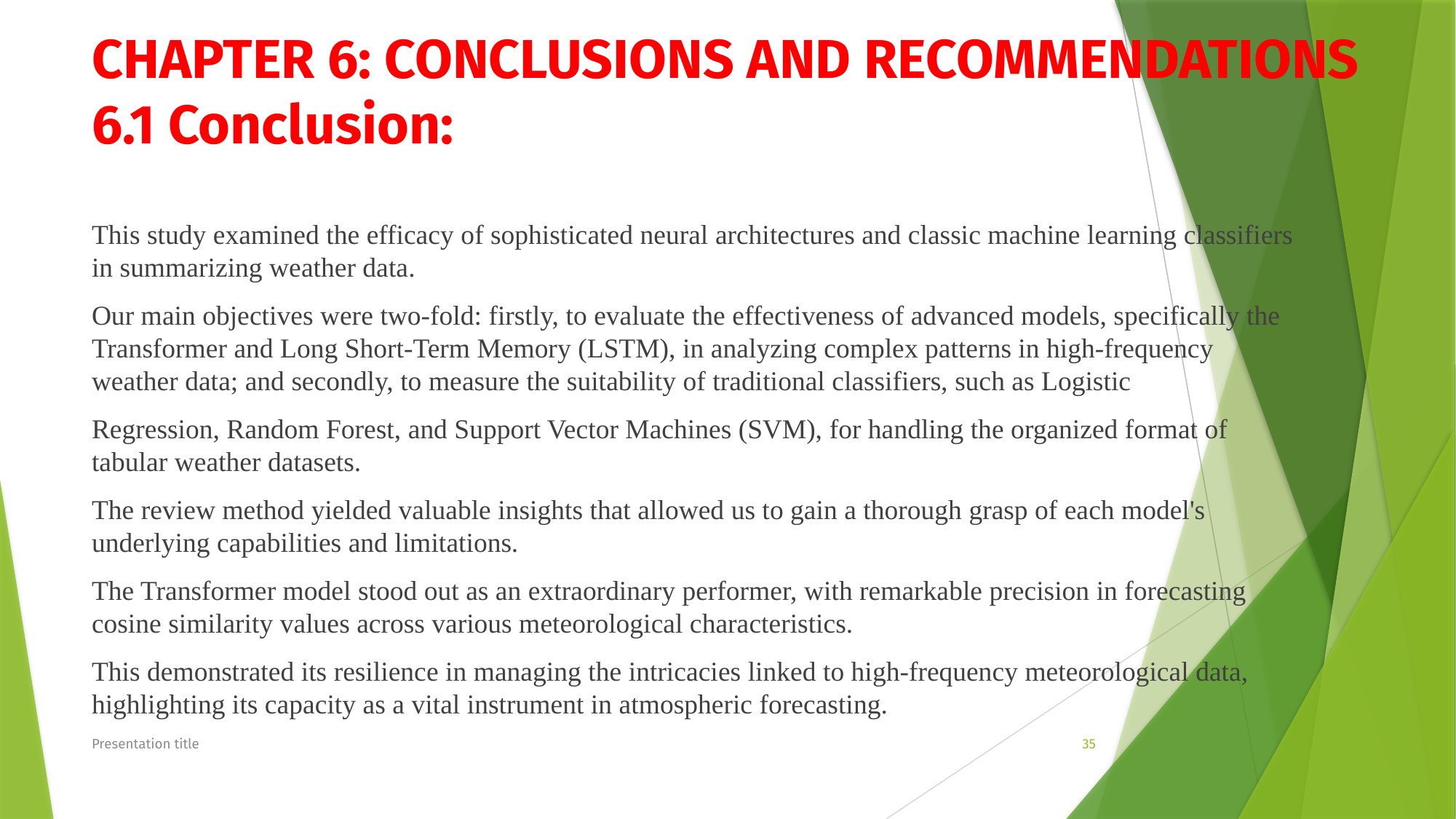

# CHAPTER 6: CONCLUSIONS AND RECOMMENDATIONS 6.1 Conclusion:
This study examined the efficacy of sophisticated neural architectures and classic machine learning classifiers in summarizing weather data.
Our main objectives were two-fold: firstly, to evaluate the effectiveness of advanced models, specifically the Transformer and Long Short-Term Memory (LSTM), in analyzing complex patterns in high-frequency weather data; and secondly, to measure the suitability of traditional classifiers, such as Logistic
Regression, Random Forest, and Support Vector Machines (SVM), for handling the organized format of tabular weather datasets.
The review method yielded valuable insights that allowed us to gain a thorough grasp of each model's underlying capabilities and limitations.
The Transformer model stood out as an extraordinary performer, with remarkable precision in forecasting cosine similarity values across various meteorological characteristics.
This demonstrated its resilience in managing the intricacies linked to high-frequency meteorological data, highlighting its capacity as a vital instrument in atmospheric forecasting.
Presentation title
35